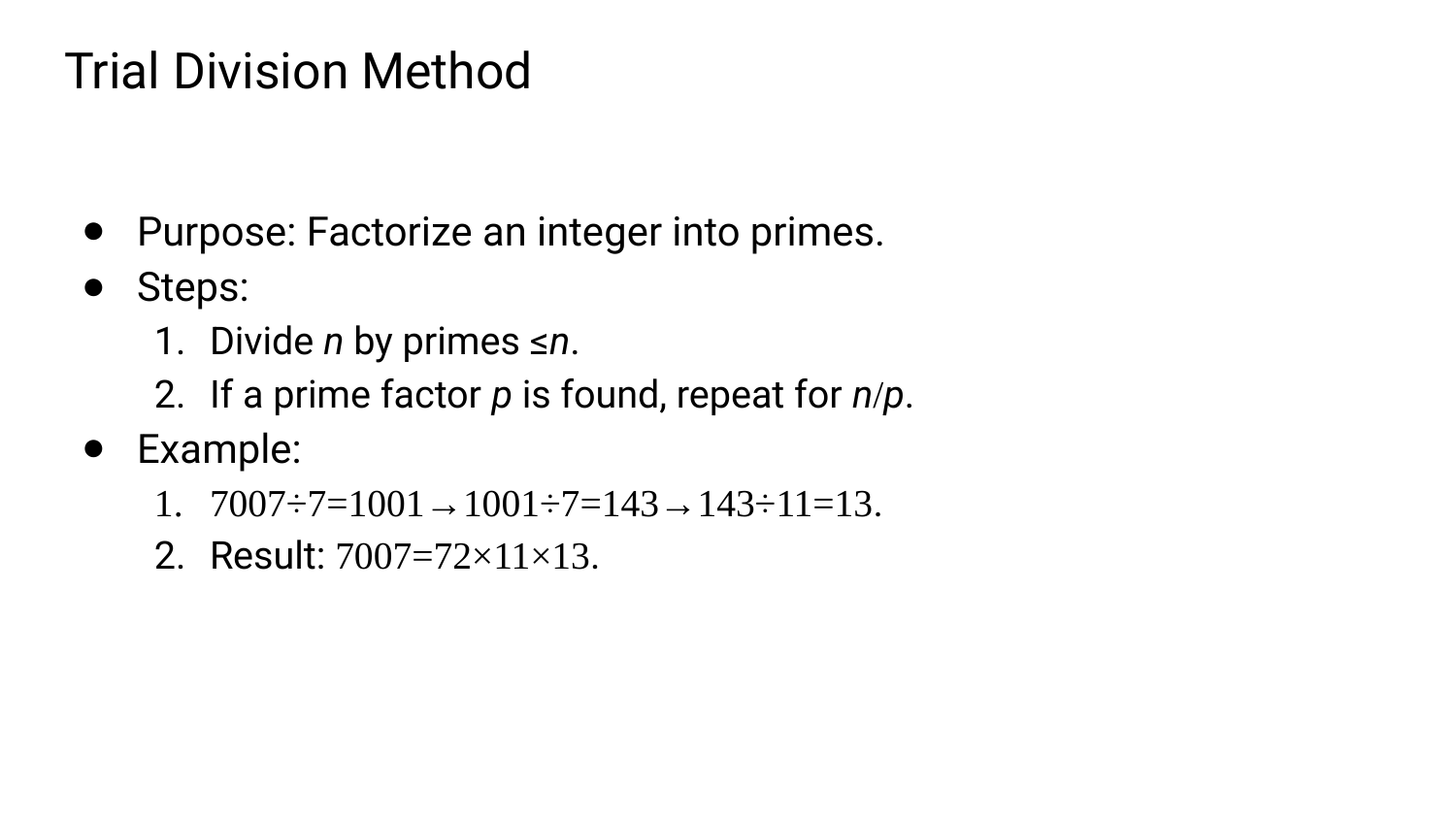

# Trial Division Method

Purpose: Factorize an integer into primes.
Steps:
Divide n by primes ≤n​.
If a prime factor p is found, repeat for n/p.
Example:
7007÷7=1001→1001÷7=143→143÷11=13.
Result: 7007=72×11×13.